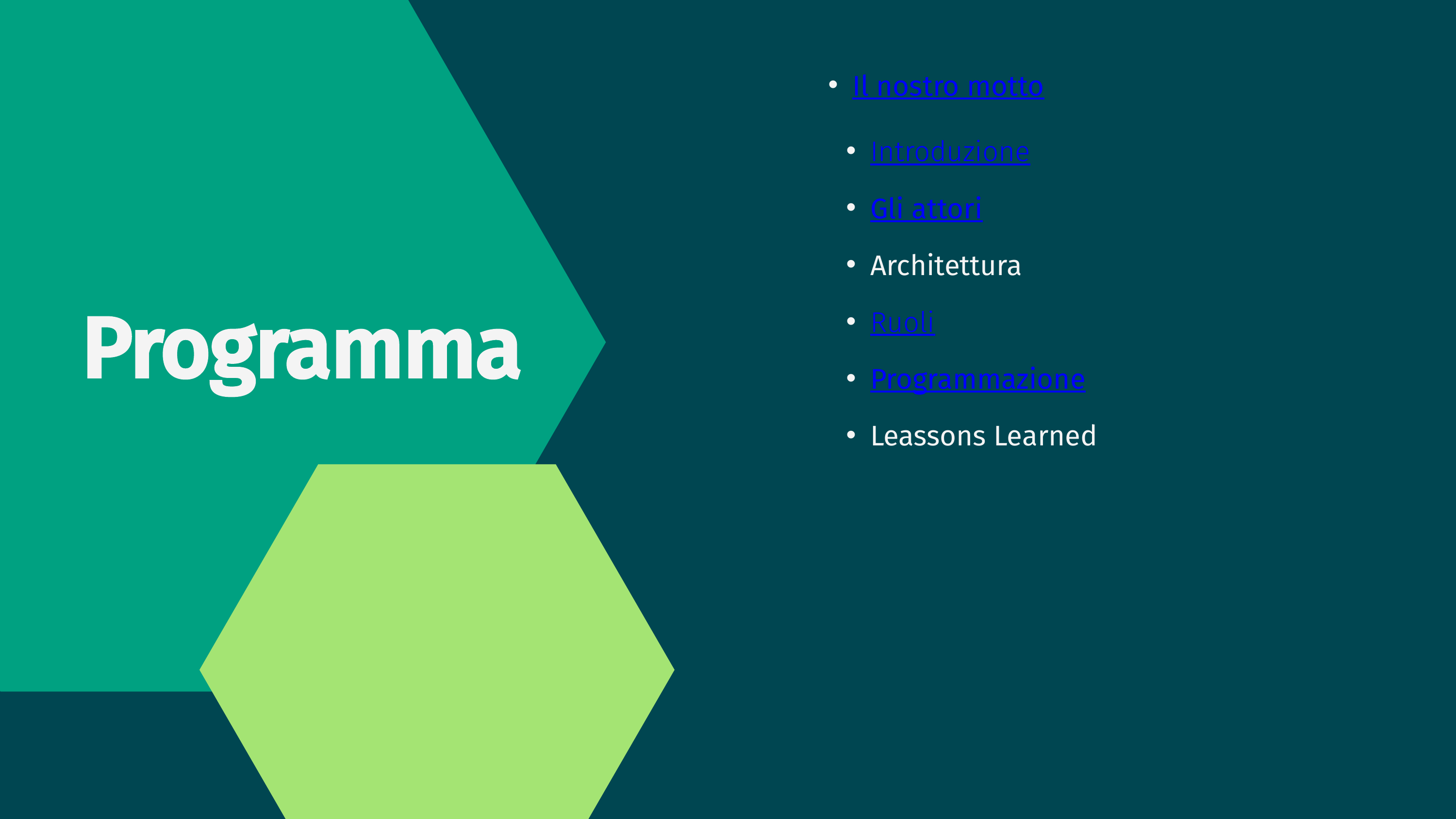

Il nostro motto
Introduzione
Gli attori
Architettura
Programma
Ruoli
Programmazione
Leassons Learned